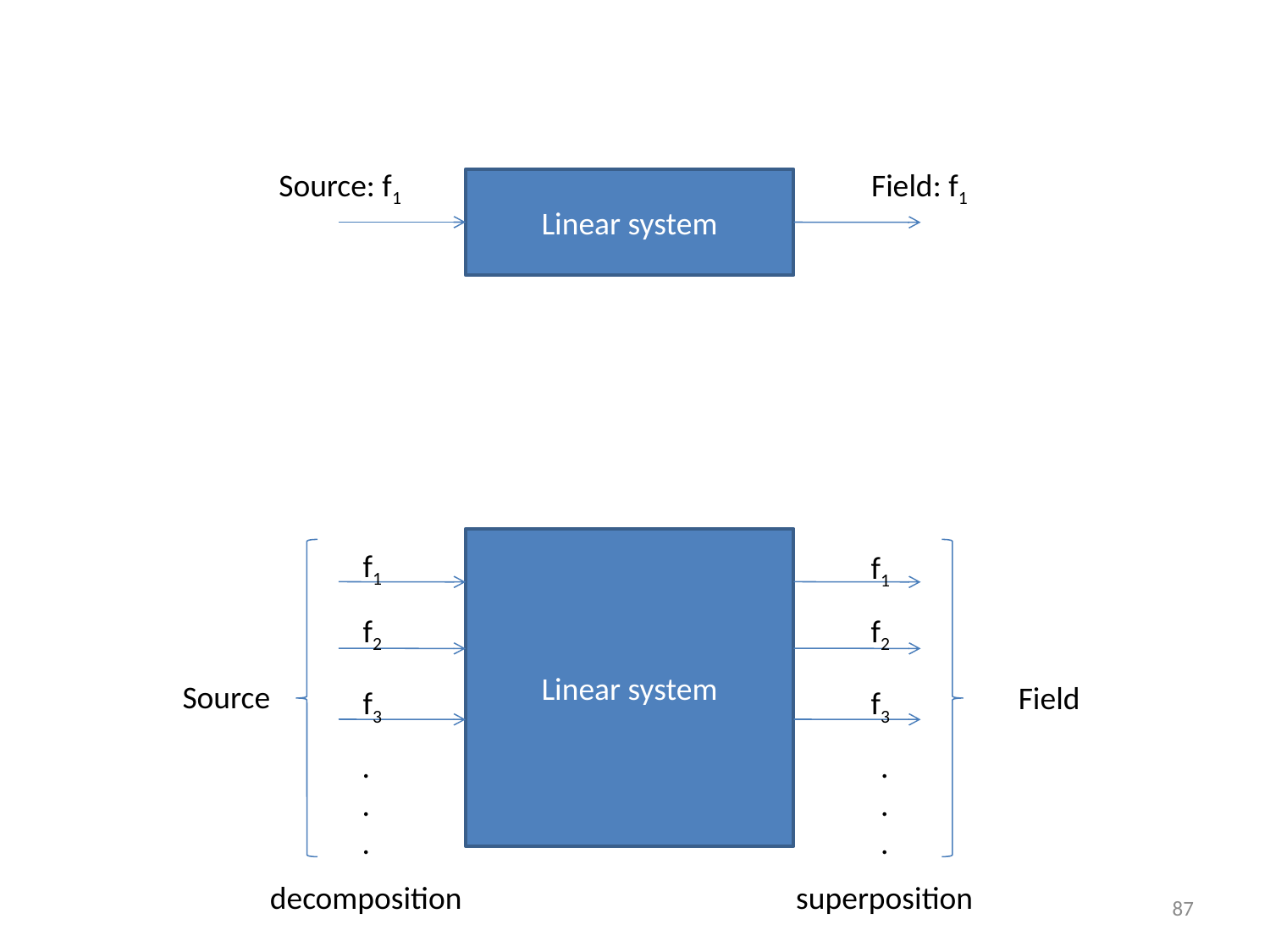

Source: f1
Field: f1
Linear system
Linear system

f1

f1
f2
f2
Source
Field
f3
f3
.
.
.
.
.
.
decomposition
superposition
87